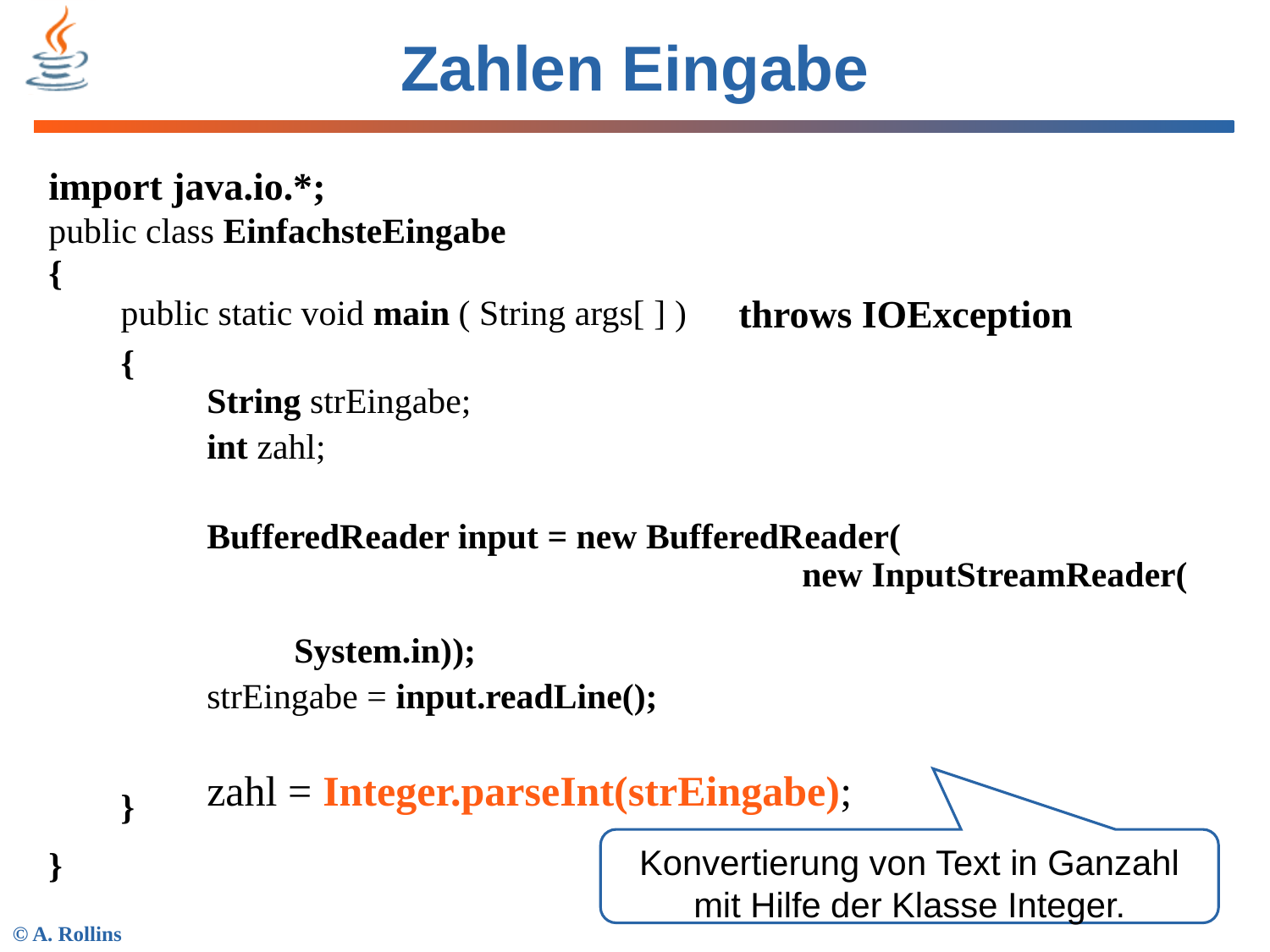

# Zahlen Eingabe
import java.io.*;
public class EinfachsteEingabe
{

}
throws IOException
public static void main ( String args[ ] )
{

}
String strEingabe;
int zahl;

BufferedReader input = new BufferedReader(
				new InputStreamReader(
						System.in));
strEingabe = input.readLine();

zahl = Integer.parseInt(strEingabe);

Konvertierung von Text in Ganzahl mit Hilfe der Klasse Integer.